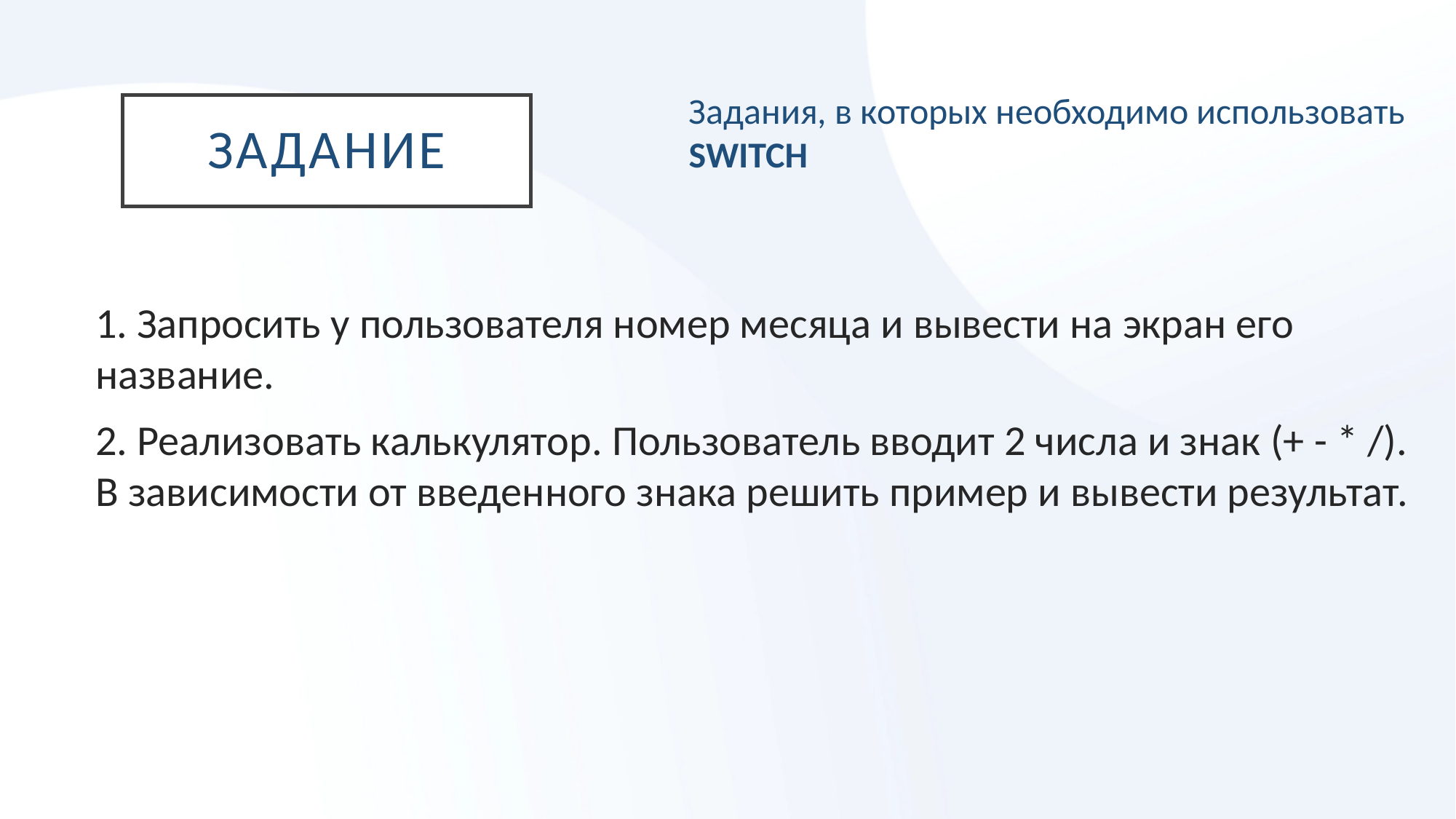

Задания, в которых необходимо использовать SWITCH
Задание

1. Запросить у пользователя номер месяца и вывести на экран его название.
2. Реализовать калькулятор. Пользователь вводит 2 числа и знак (+ - * /). В зависимости от введенного знака решить пример и вывести результат.